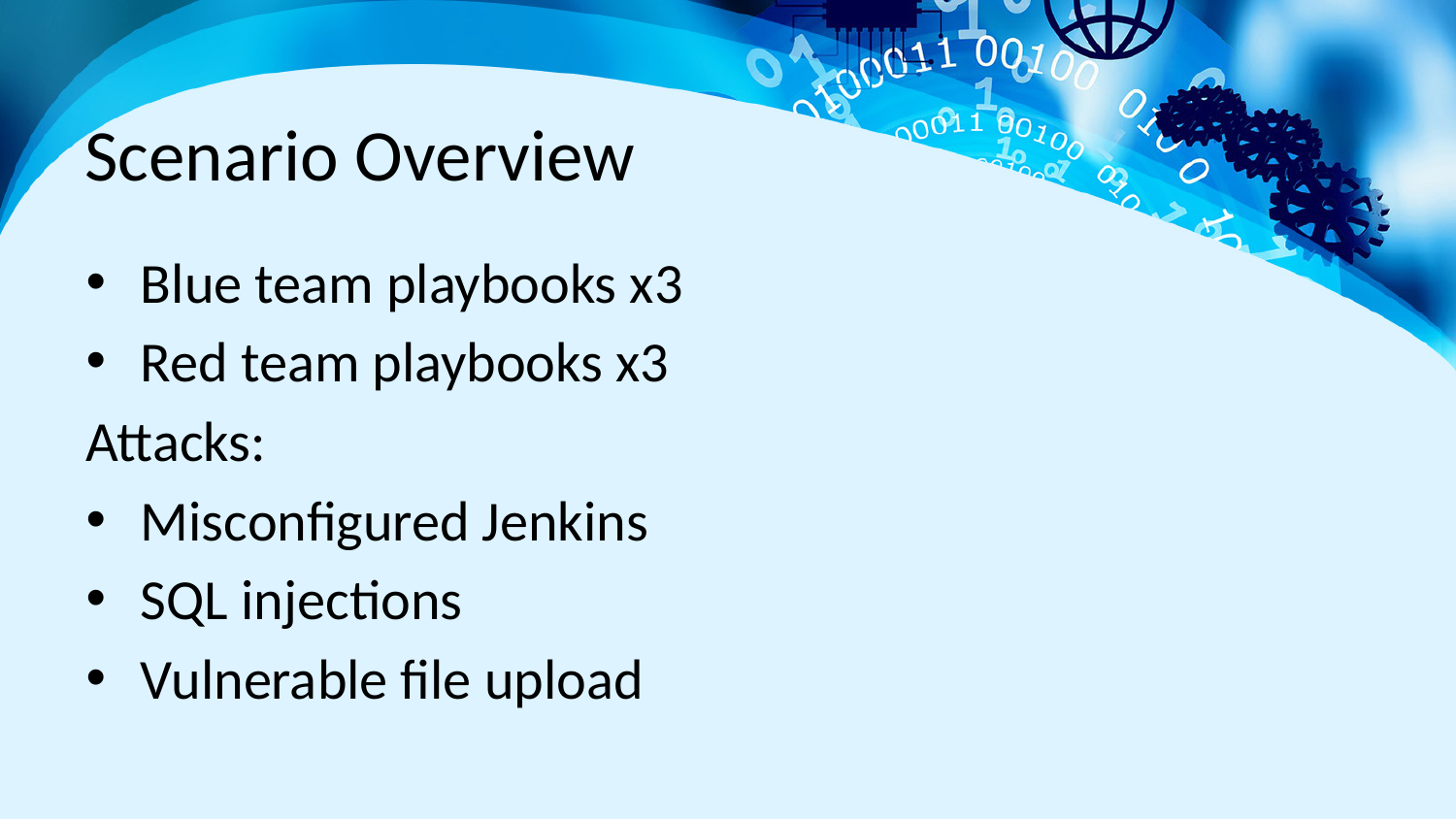

# Scenario Overview
Blue team playbooks x3
Red team playbooks x3
Attacks:
Misconfigured Jenkins
SQL injections
Vulnerable file upload